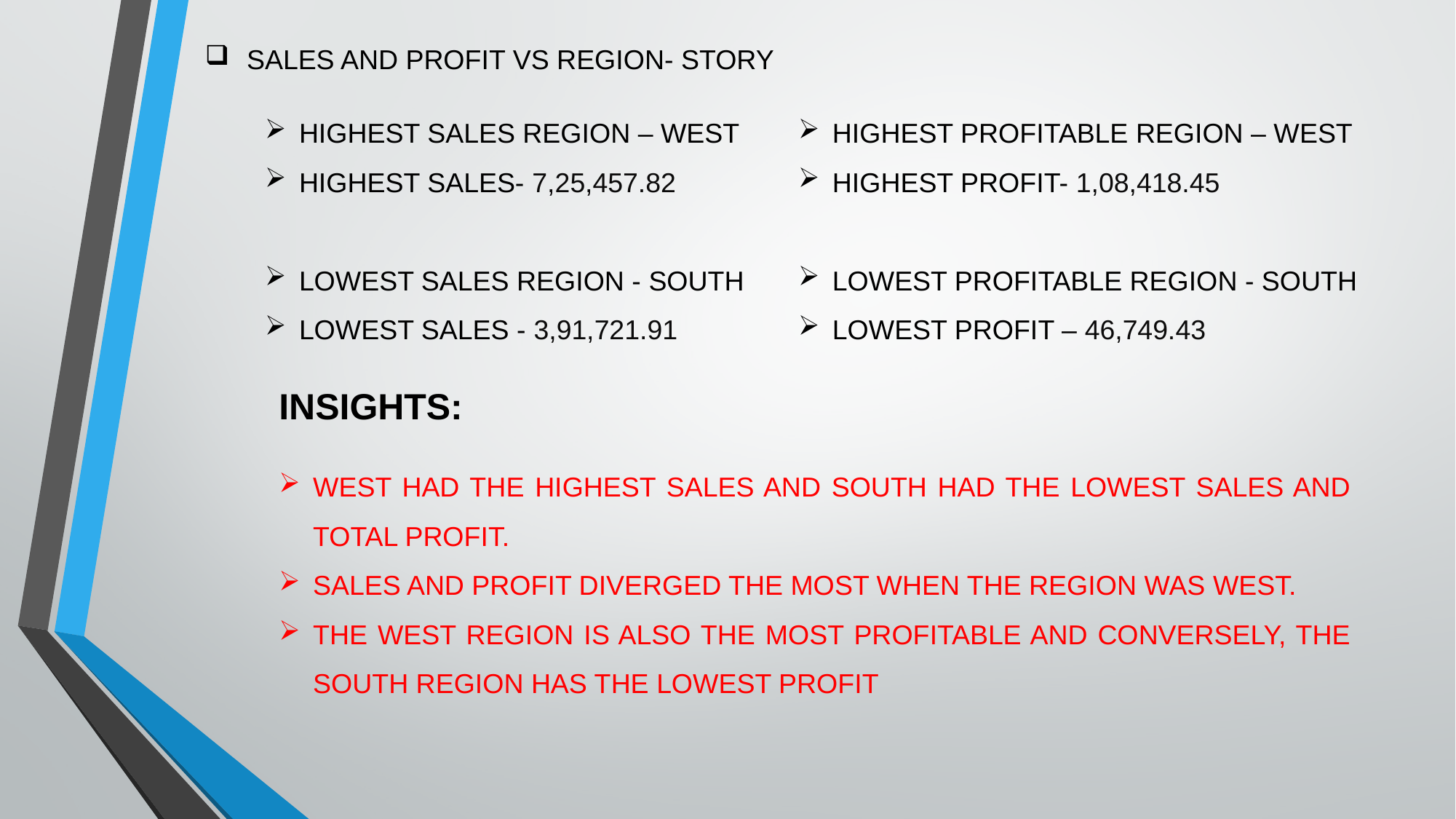

SALES AND PROFIT VS REGION- STORY
HIGHEST SALES REGION – WEST
HIGHEST SALES- 7,25,457.82

LOWEST SALES REGION - SOUTH
LOWEST SALES - 3,91,721.91

HIGHEST PROFITABLE REGION – WEST
HIGHEST PROFIT- 1,08,418.45

LOWEST PROFITABLE REGION - SOUTH
LOWEST PROFIT – 46,749.43

INSIGHTS:
WEST HAD THE HIGHEST SALES AND SOUTH HAD THE LOWEST SALES AND TOTAL PROFIT.﻿
SALES AND PROFIT DIVERGED THE MOST WHEN THE REGION WAS WEST.﻿
THE WEST REGION IS ALSO THE MOST PROFITABLE AND CONVERSELY, THE SOUTH REGION HAS THE LOWEST PROFIT